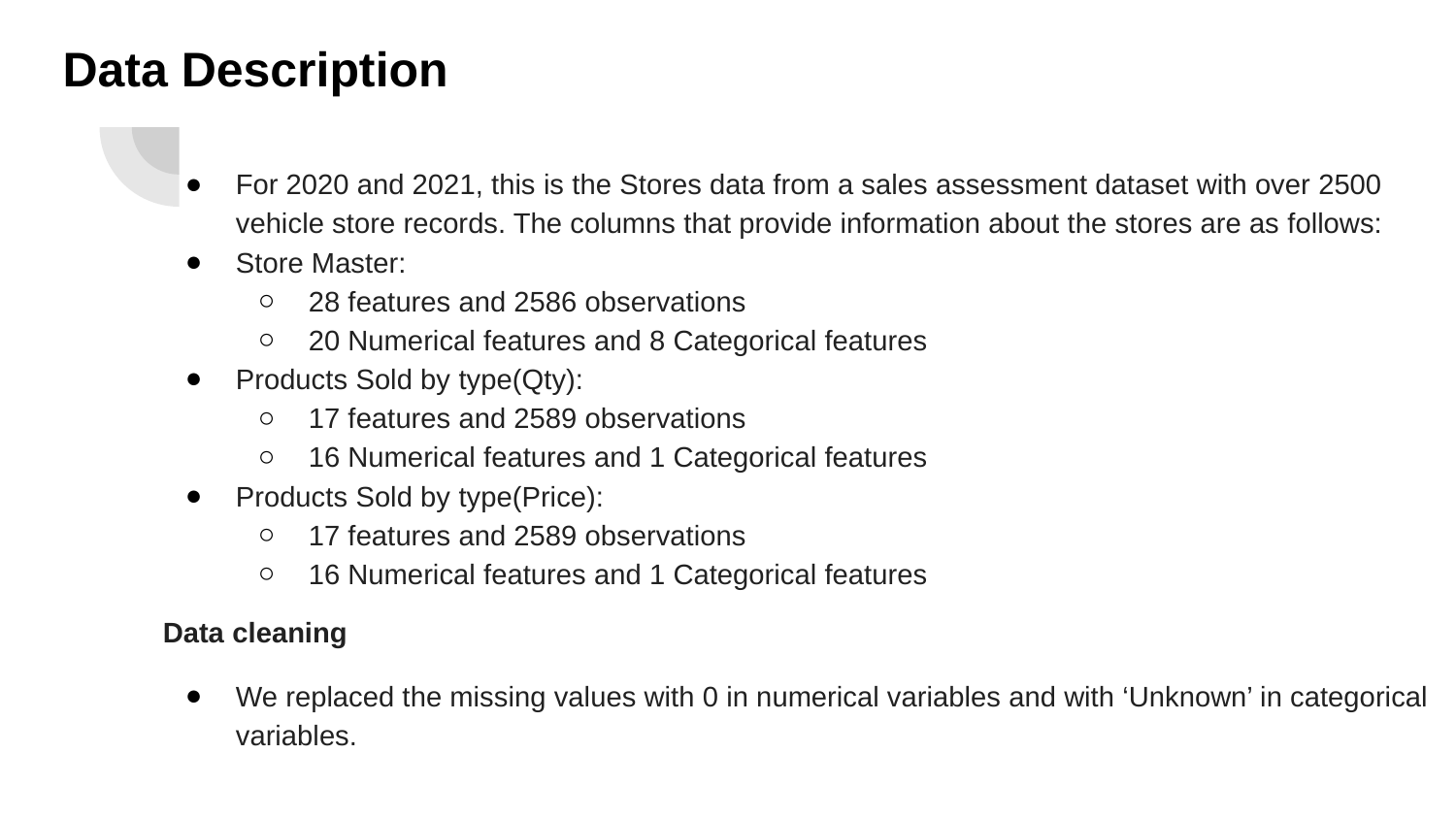

# Data Description
For 2020 and 2021, this is the Stores data from a sales assessment dataset with over 2500 vehicle store records. The columns that provide information about the stores are as follows:
Store Master:
28 features and 2586 observations
20 Numerical features and 8 Categorical features
Products Sold by type(Qty):
17 features and 2589 observations
16 Numerical features and 1 Categorical features
Products Sold by type(Price):
17 features and 2589 observations
16 Numerical features and 1 Categorical features
Data cleaning
We replaced the missing values with 0 in numerical variables and with ‘Unknown’ in categorical variables.